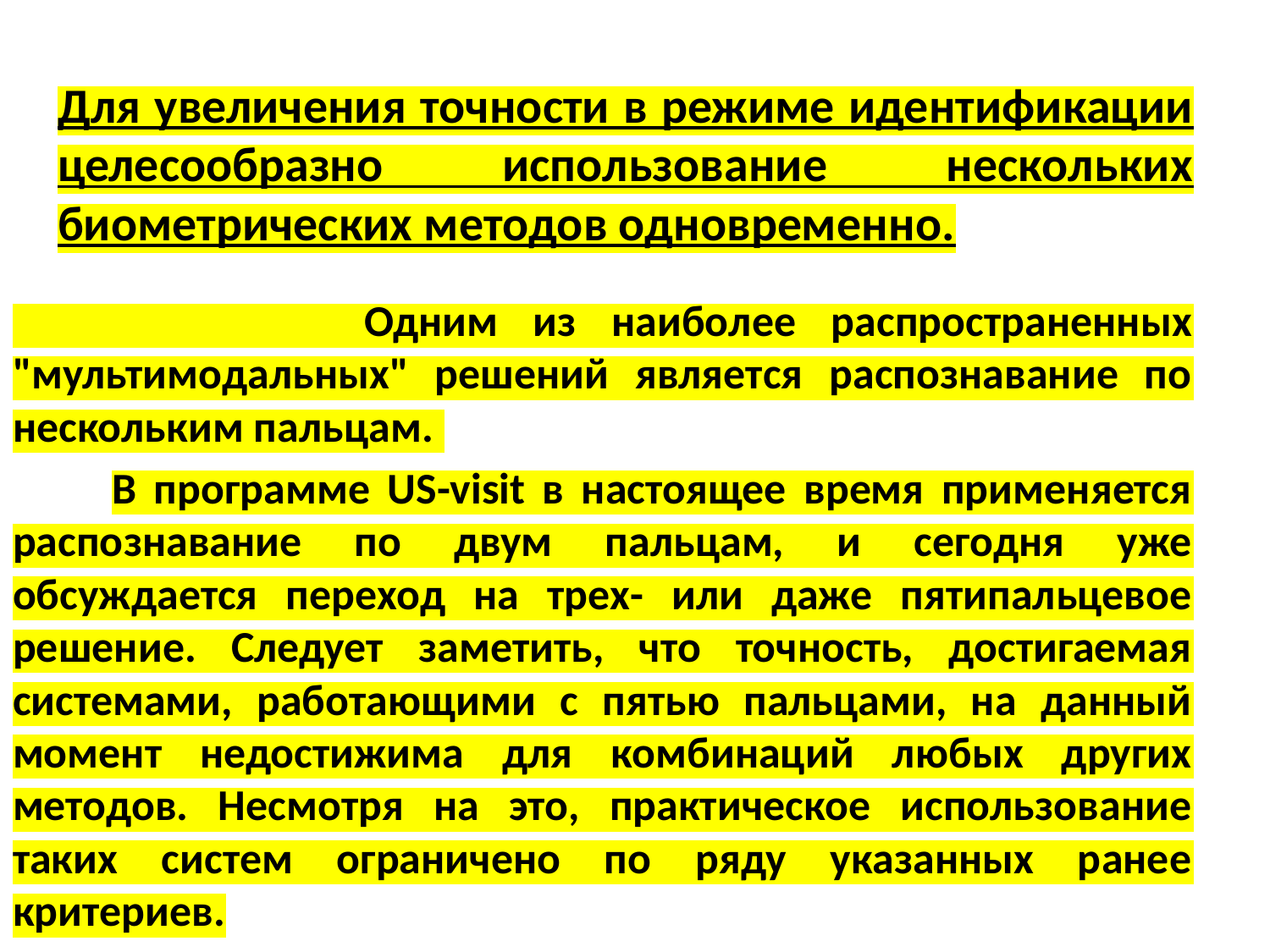

# Для увеличения точности в режиме идентификации целесообразно использование нескольких биометрических методов одновременно.
          Одним из наиболее распространенных "мультимодальных" решений является распознавание по нескольким пальцам.
	B программе US-visit в настоящее время применяется распознавание по двум пальцам, и сегодня уже обсуждается переход на трех- или даже пятипальцевое решение. Следует заметить, что точность, достигаемая системами, работающими с пятью пальцами, на данный момент недостижима для комбинаций любых других методов. Несмотря на это, практическое использование таких систем ограничено по ряду указанных ранее критериев.